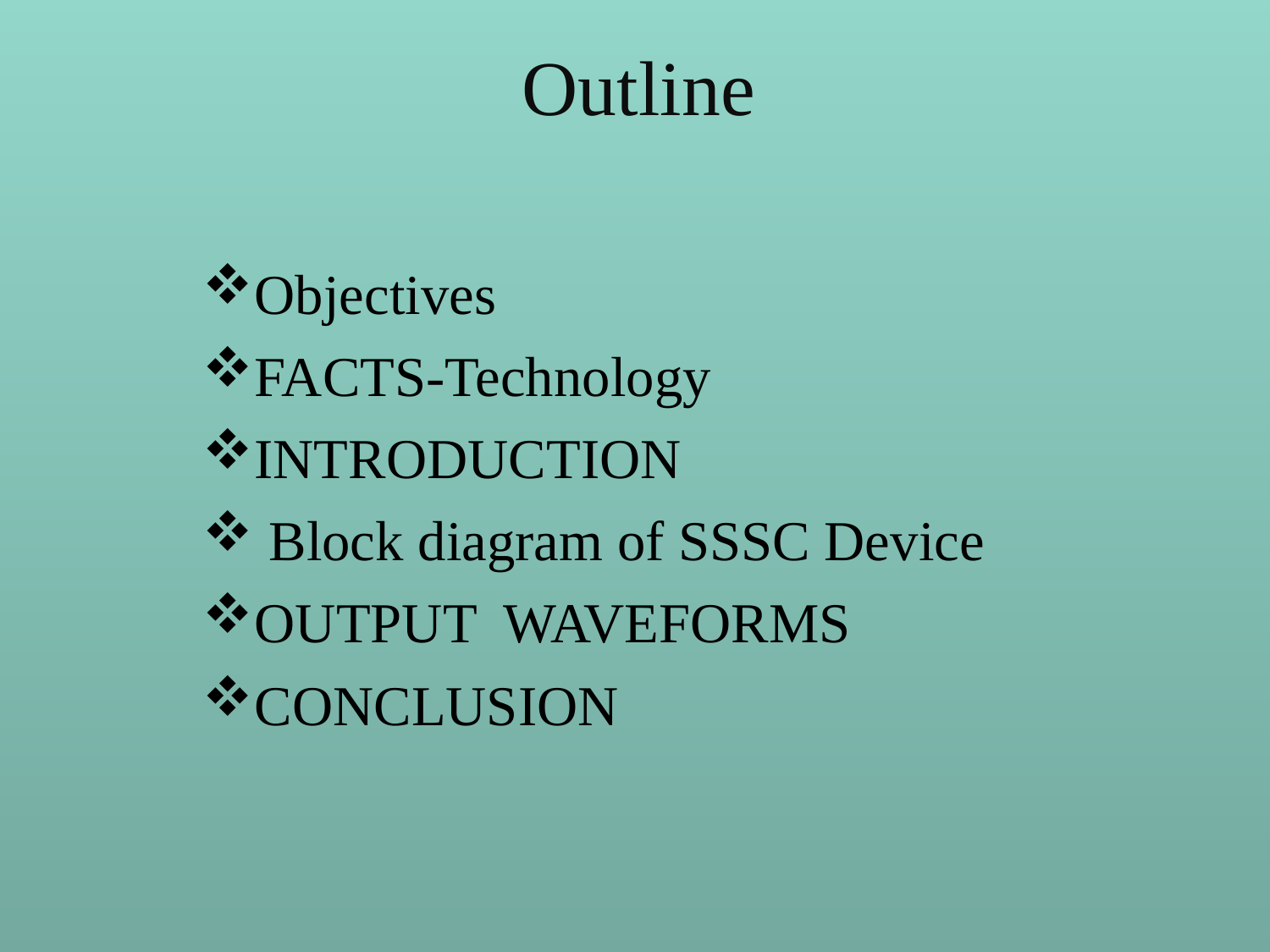

Outline
Objectives
FACTS-Technology
INTRODUCTION
 Block diagram of SSSC Device
OUTPUT  WAVEFORMS
CONCLUSION